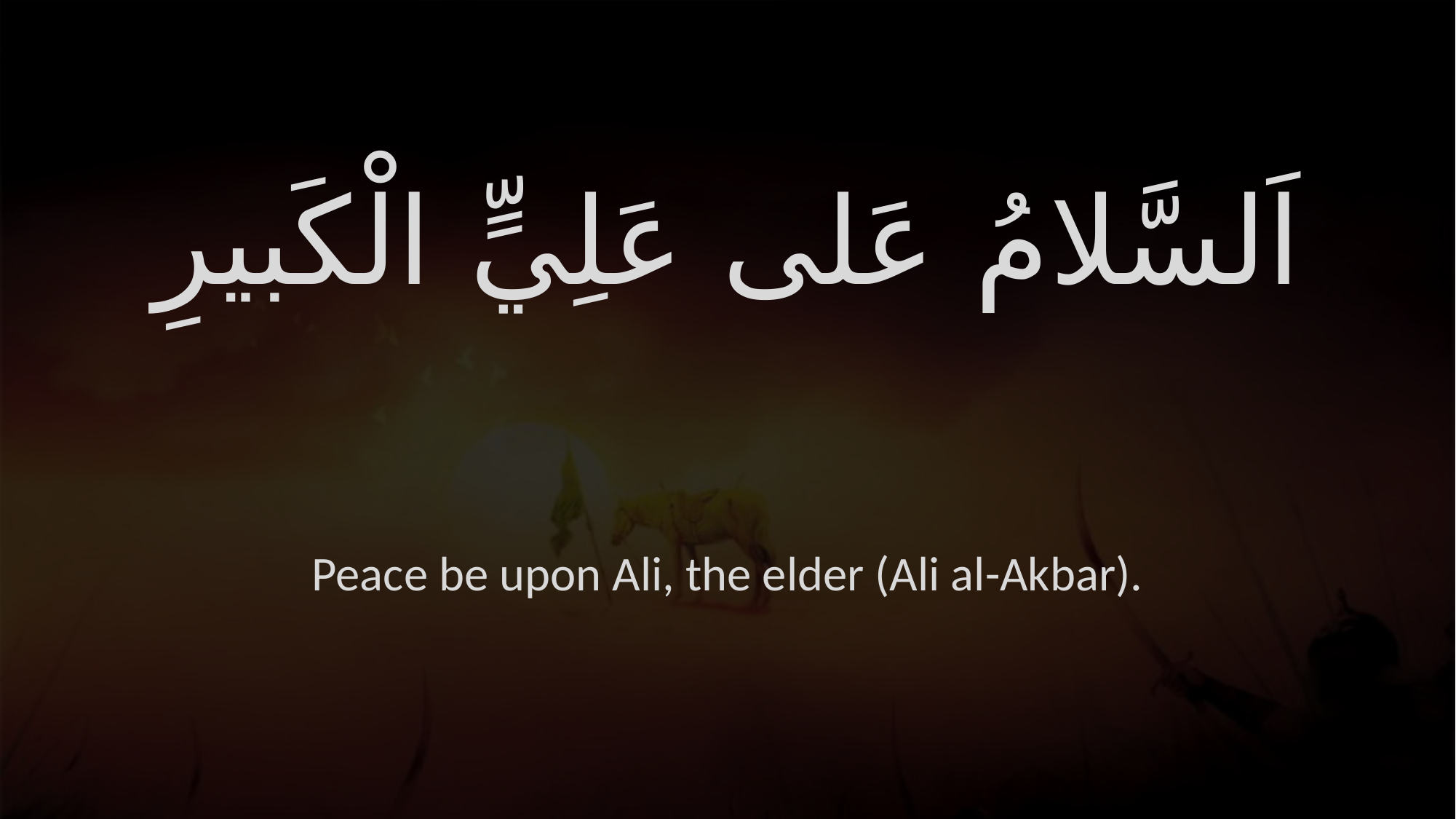

# اَلسَّلامُ عَلى عَلِيٍّ الْكَبيرِ
Peace be upon Ali, the elder (Ali al-Akbar).